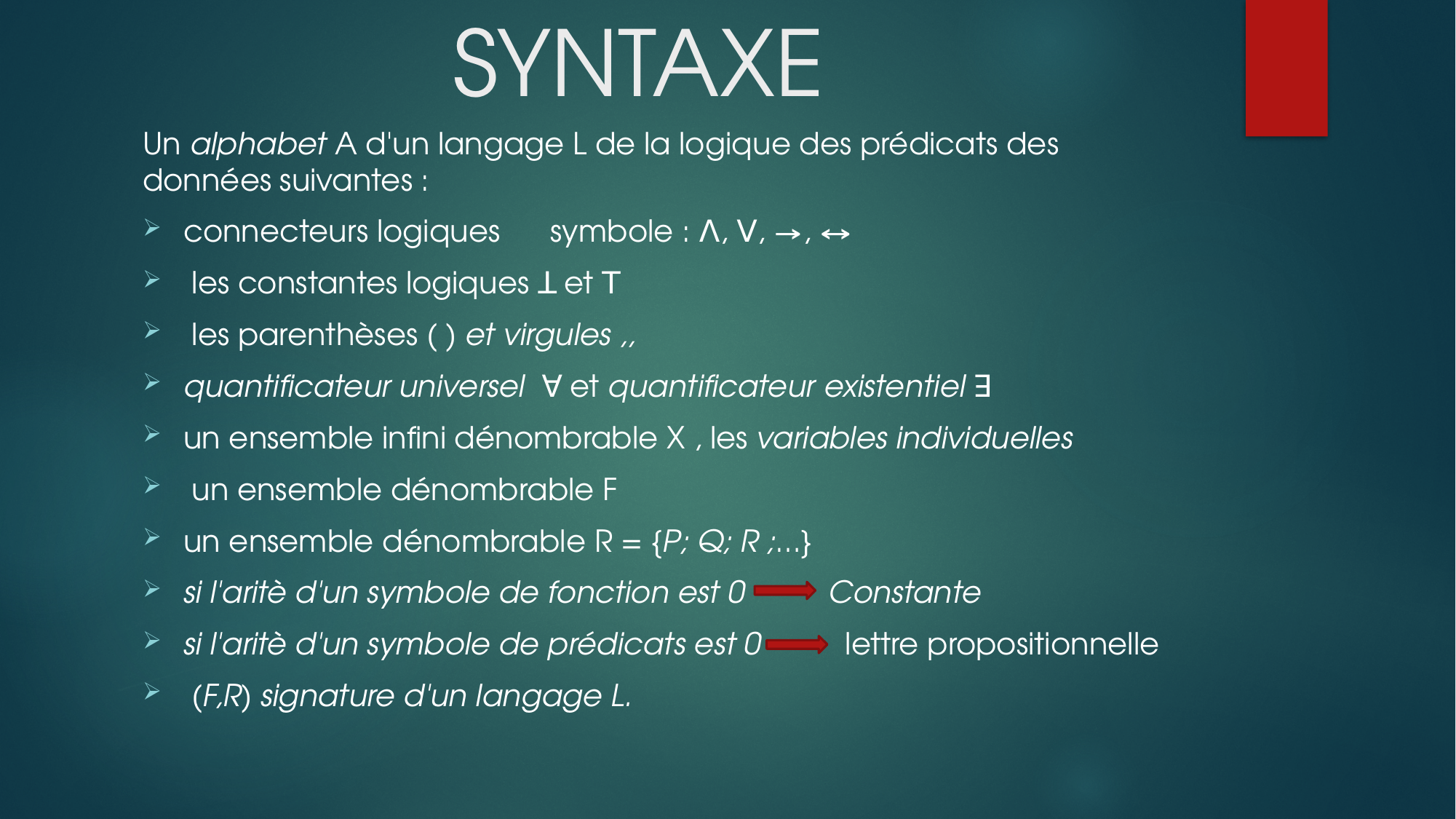

# SYNTAXE
Un alphabet A d'un langage L de la logique des prédicats des données suivantes :
connecteurs logiques      symbole : ꓥ, ꓦ, →, ↔
 les constantes logiques ꓕ et ꓔ
 les parenthèses ( ) et virgules ,,
quantificateur universel  ꓯ et quantificateur existentiel ꓱ
un ensemble infini dénombrable X , les variables individuelles
 un ensemble dénombrable F
un ensemble dénombrable R = {P; Q; R ;…}
si l'aritè d'un symbole de fonction est 0          Constante
si l'aritè d'un symbole de prédicats est 0          lettre propositionnelle
 (F,R) signature d'un langage L.